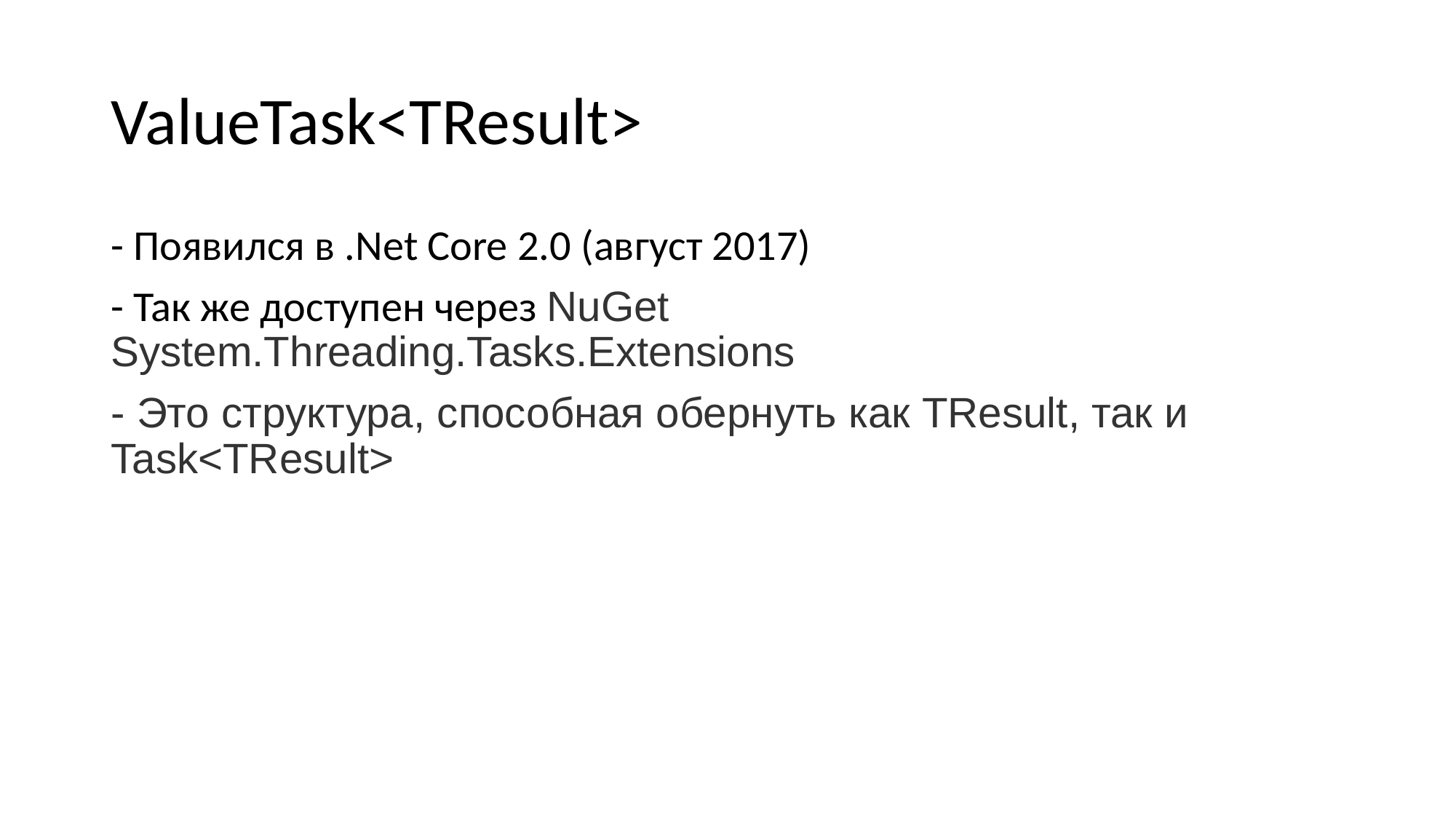

# ValueTask<TResult>
- Появился в .Net Core 2.0 (август 2017)
- Так же доступен через NuGet System.Threading.Tasks.Extensions
- Это структура, способная обернуть как TResult, так и Task<TResult>